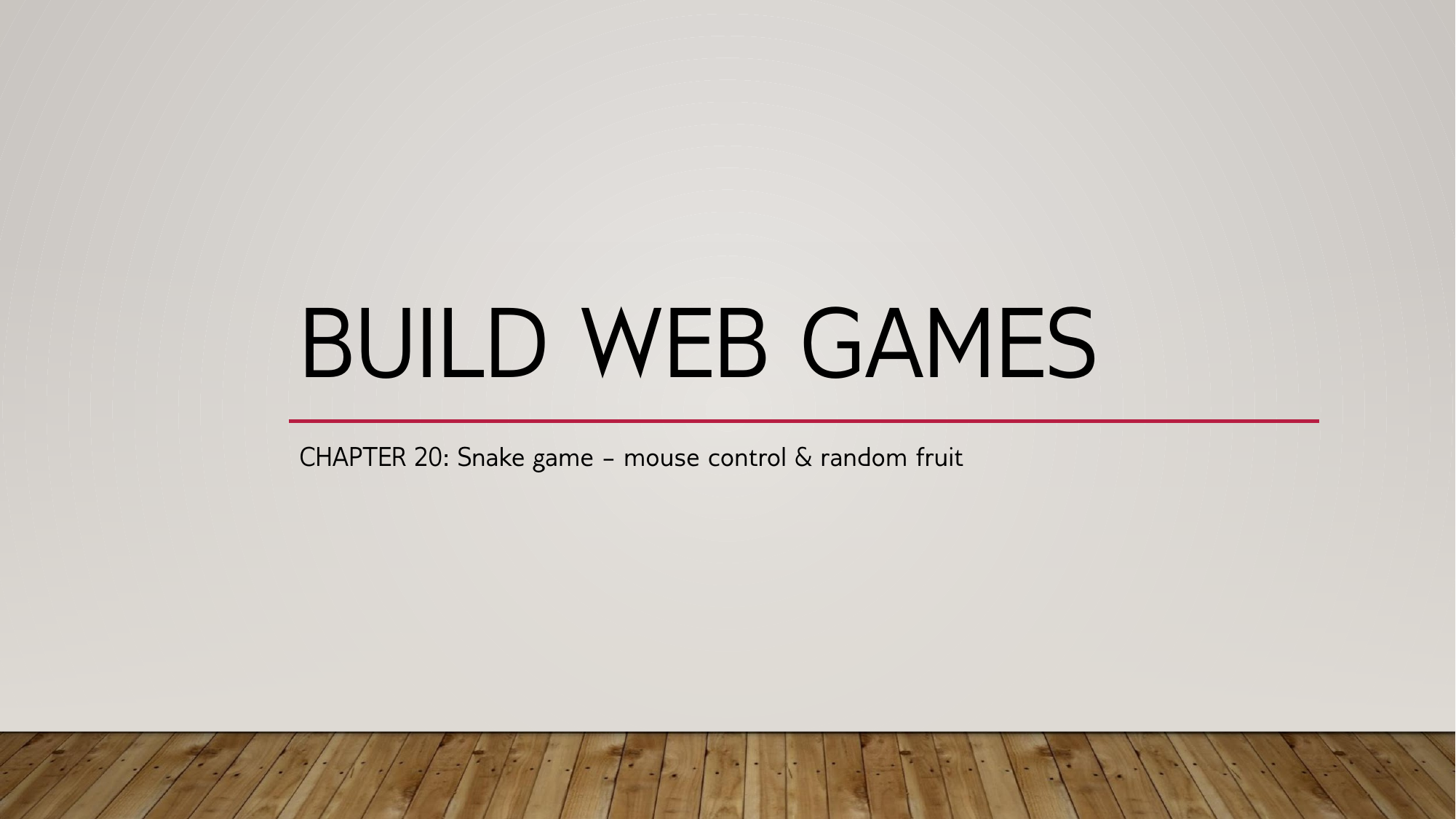

# BUILD WEB GAMES
CHAPTER 20: Snake game – mouse control & random fruit